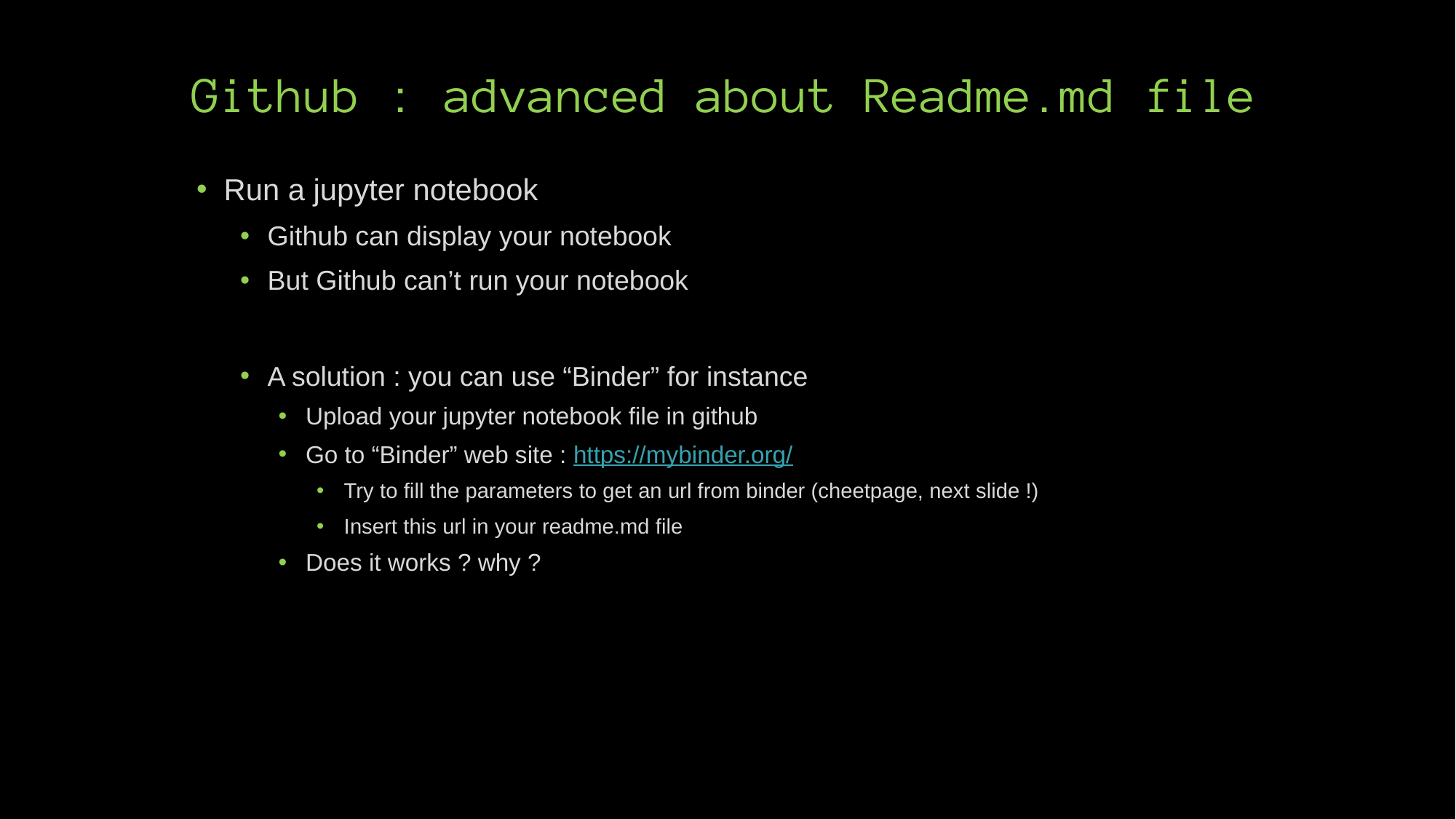

# Github : advanced about Readme.md file
Run a jupyter notebook
Github can display your notebook
But Github can’t run your notebook

A solution : you can use “Binder” for instance
Upload your jupyter notebook file in github
Go to “Binder” web site : https://mybinder.org/
Try to fill the parameters to get an url from binder (cheetpage, next slide !)
Insert this url in your readme.md file
Does it works ? why ?